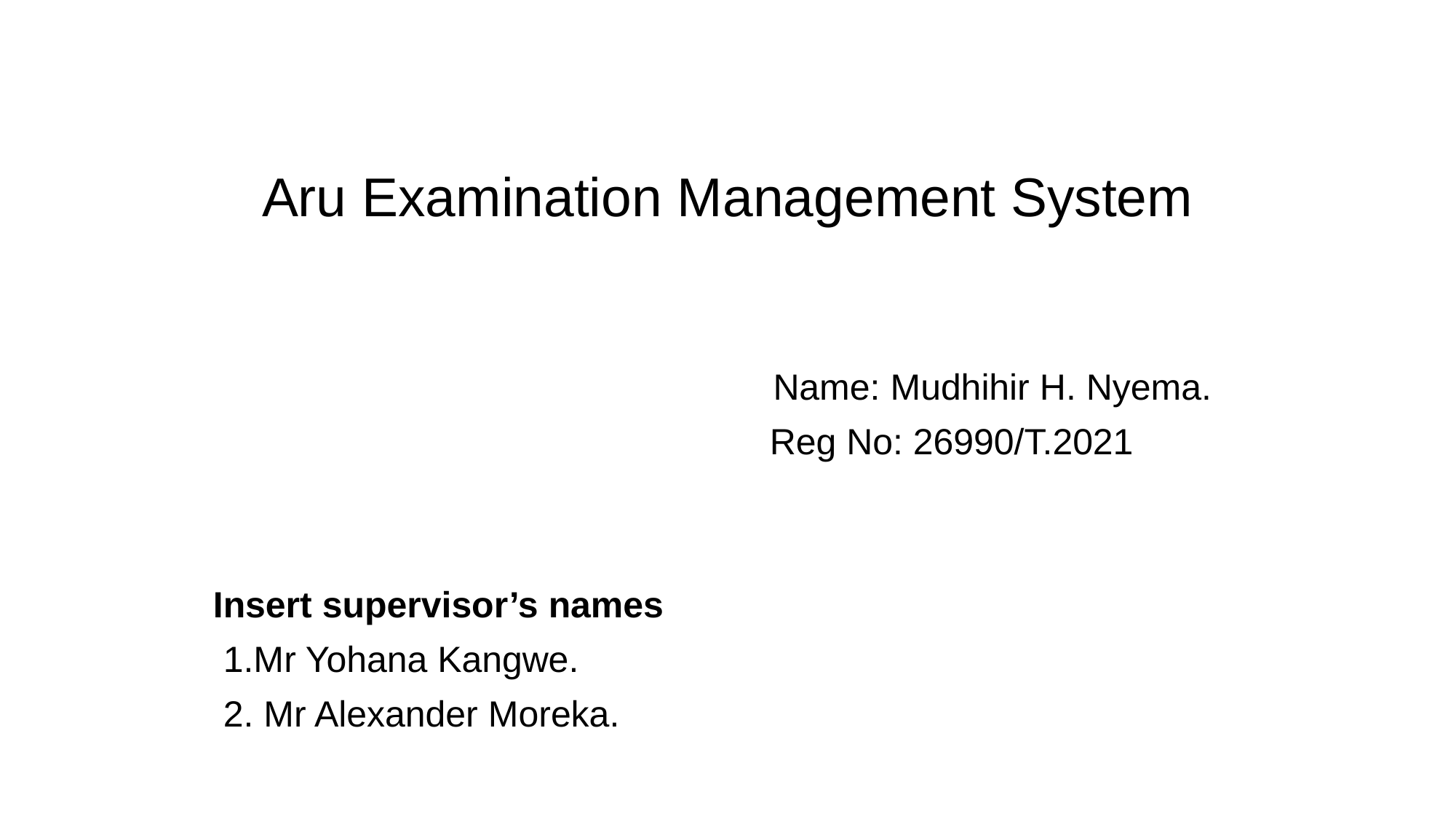

# Aru Examination Management System

                                                    Name: Mudhihir H. Nyema.
                                            Reg No: 26990/T.2021

  Insert supervisor’s names
   1.Mr Yohana Kangwe.
   2. Mr Alexander Moreka.